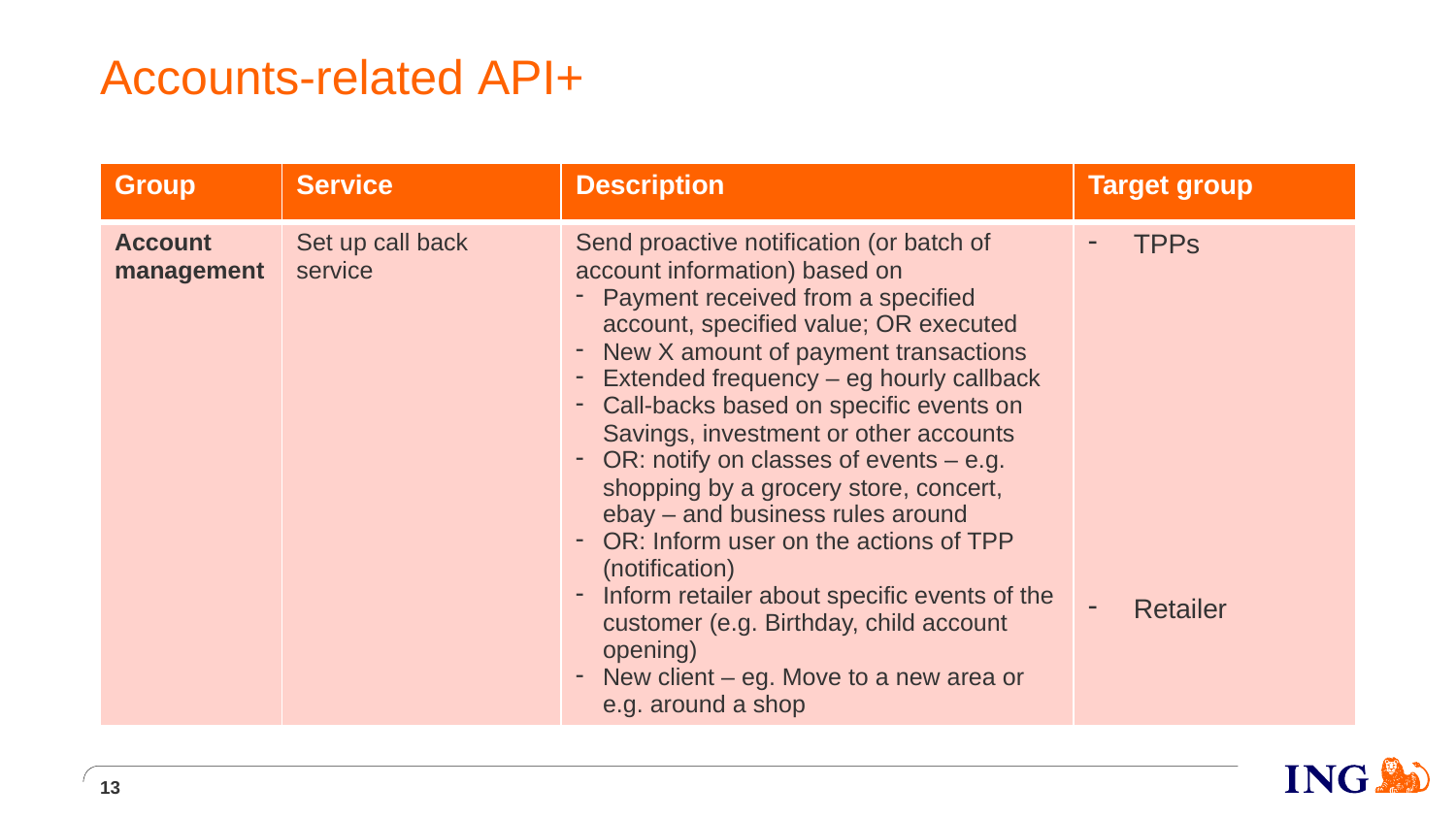

# Accounts-related API+
| Group | Service | Description | Target group |
| --- | --- | --- | --- |
| Account management | Set up call back service | Send proactive notification (or batch of account information) based on Payment received from a specified account, specified value; OR executed New X amount of payment transactions Extended frequency – eg hourly callback Call-backs based on specific events on Savings, investment or other accounts OR: notify on classes of events – e.g. shopping by a grocery store, concert, ebay – and business rules around OR: Inform user on the actions of TPP (notification) Inform retailer about specific events of the customer (e.g. Birthday, child account opening) New client – eg. Move to a new area or e.g. around a shop | TPPs Retailer |
13